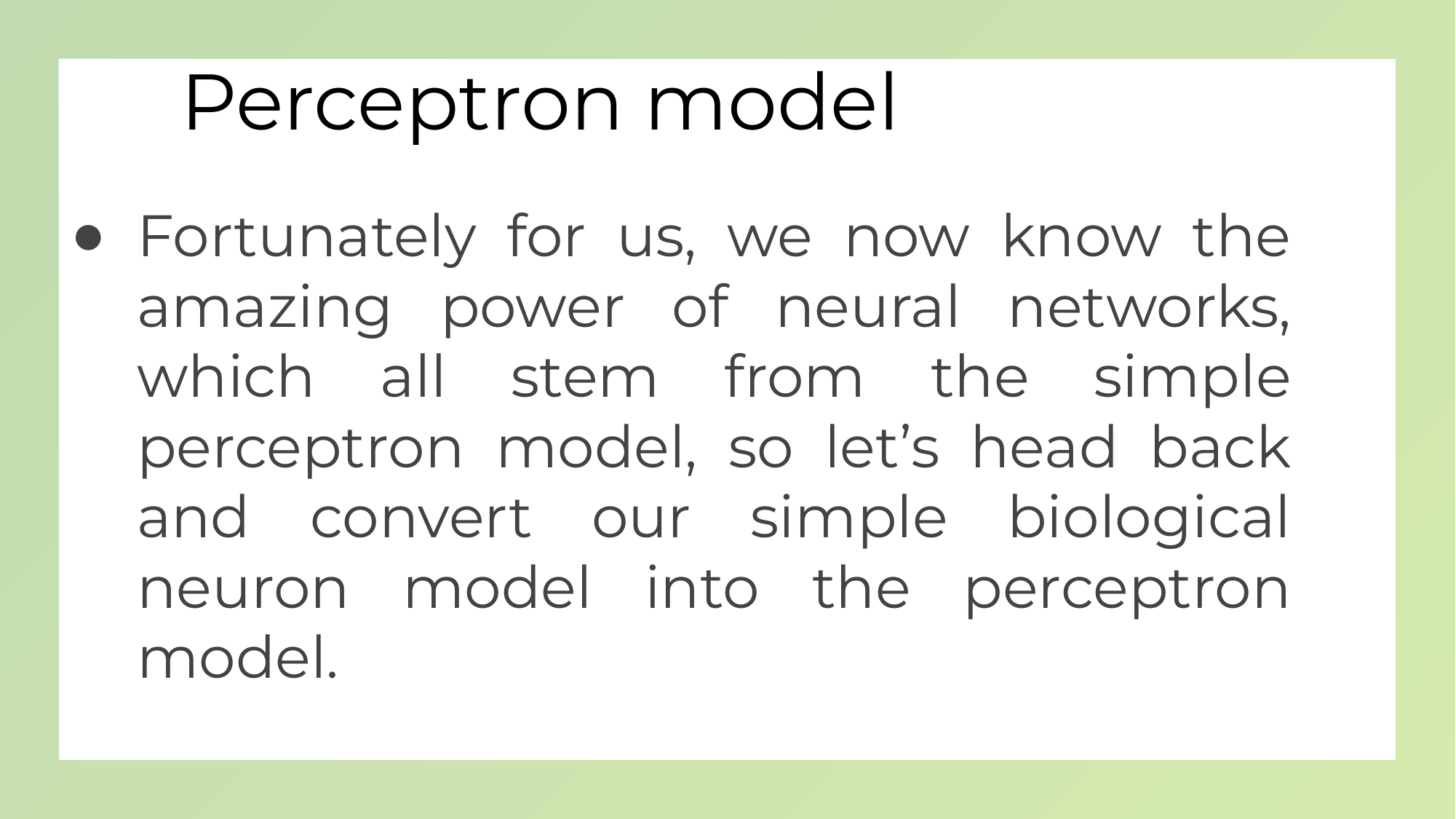

# Perceptron model
Fortunately for us, we now know the amazing power of neural networks, which all stem from the simple perceptron model, so let’s head back and convert our simple biological neuron model into the perceptron model.